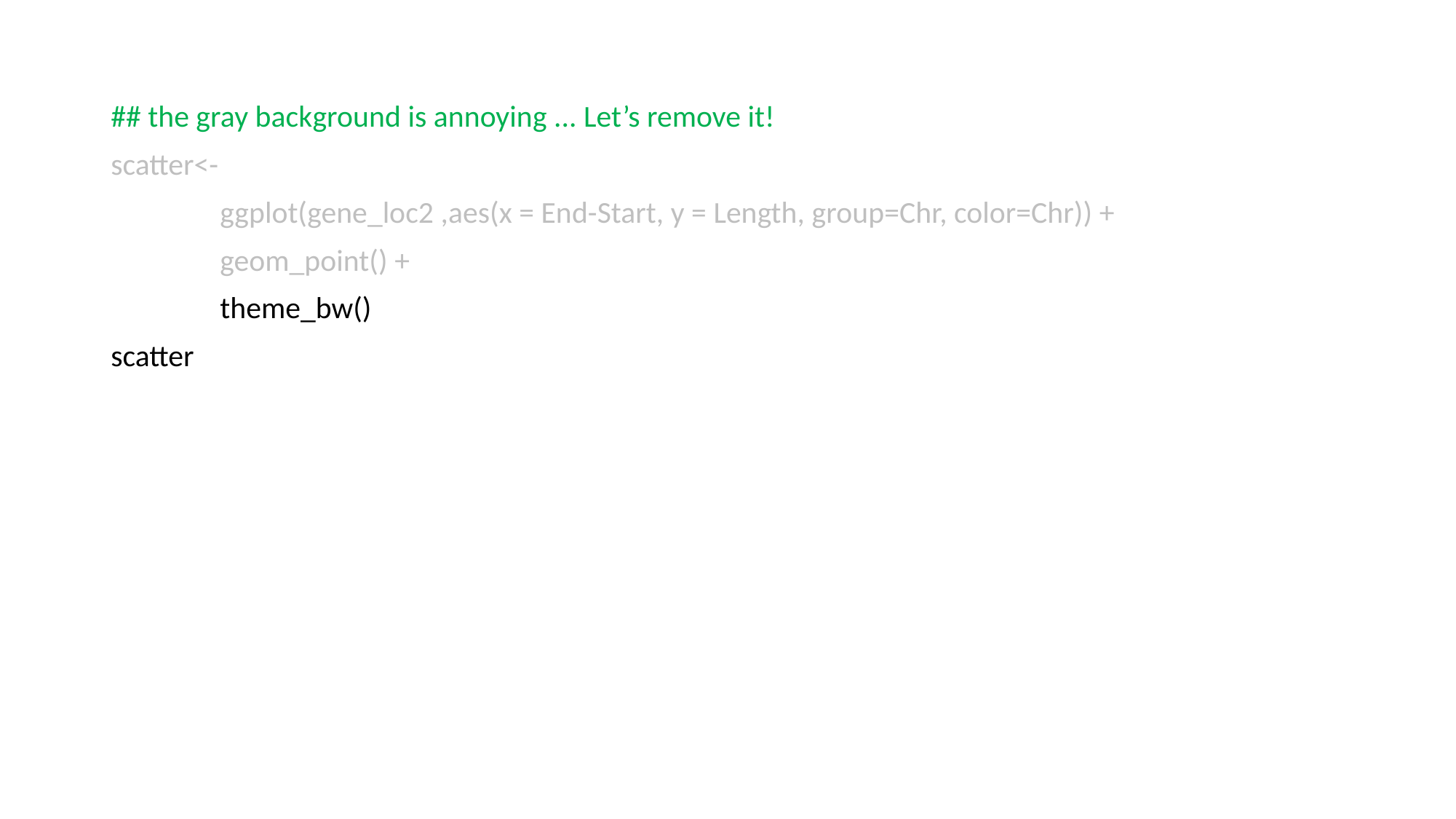

## the gray background is annoying ... Let’s remove it!
scatter<-
	ggplot(gene_loc2 ,aes(x = End-Start, y = Length, group=Chr, color=Chr)) +
	geom_point() +
	theme_bw()
scatter